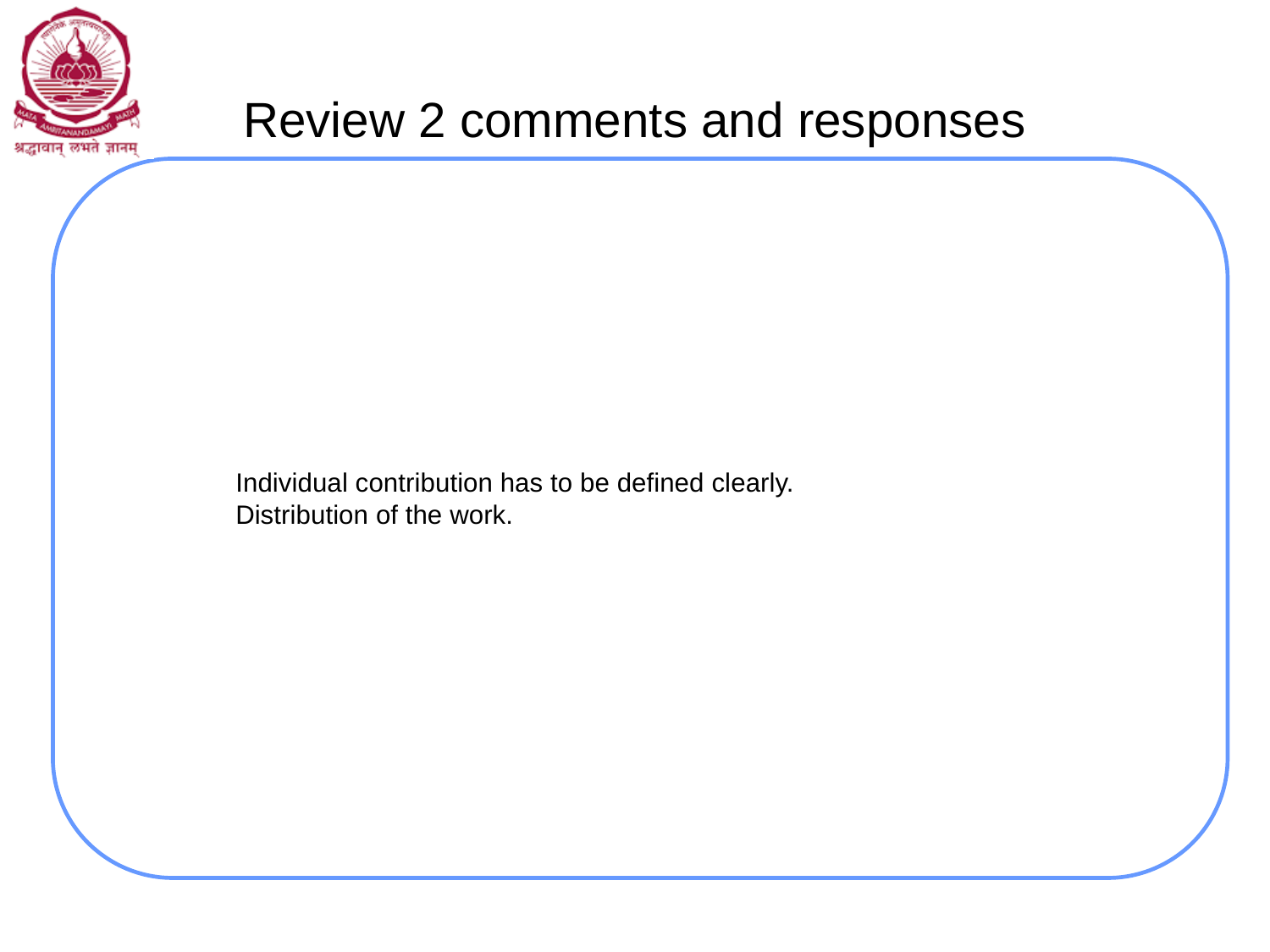

# Review 2 comments and responses

Individual contribution has to be defined clearly.
Distribution of the work.